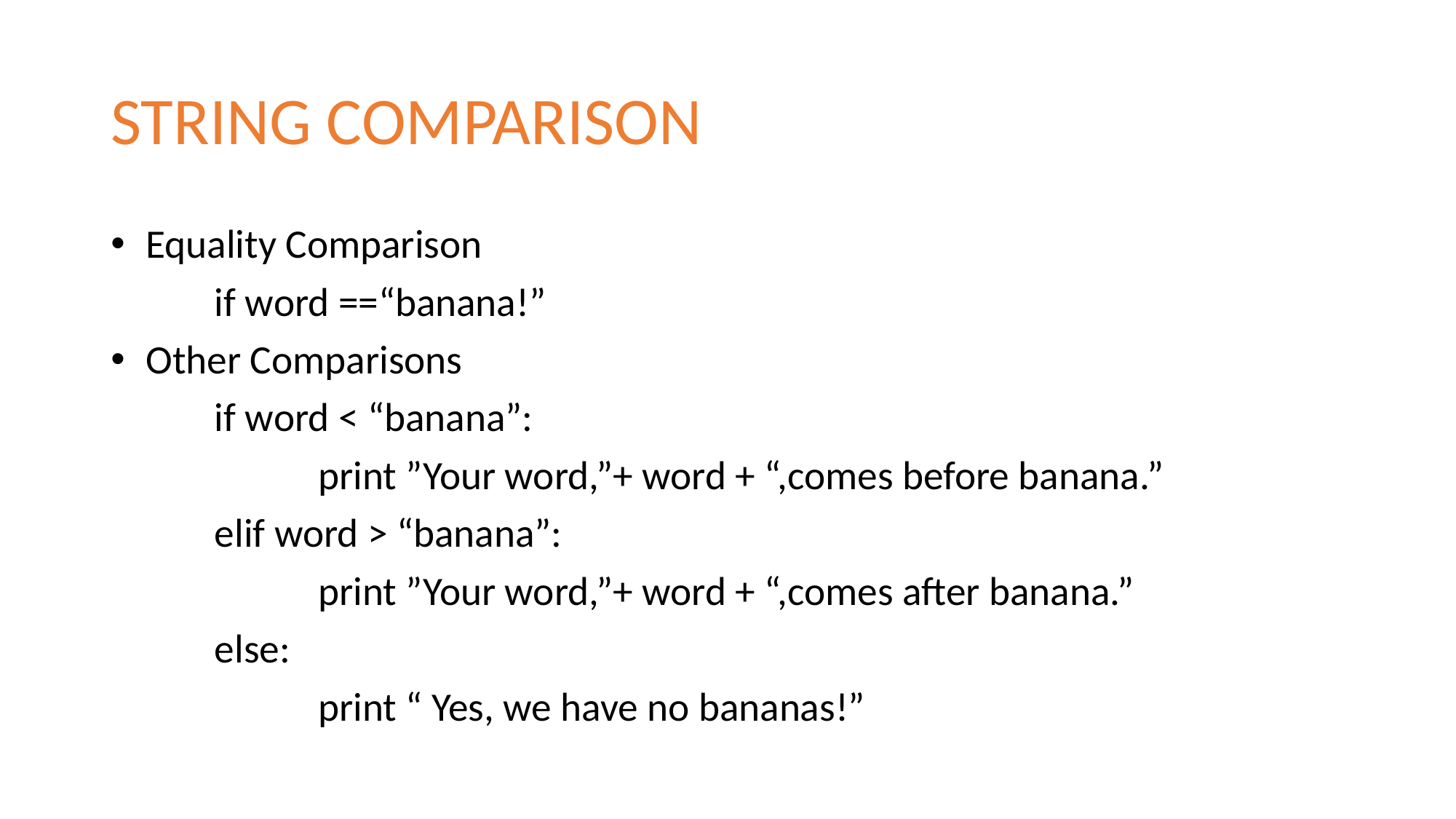

# STRING COMPARISON
 Equality Comparison
	if word ==“banana!”
 Other Comparisons
	if word < “banana”:
		print ”Your word,”+ word + “,comes before banana.”
	elif word > “banana”:
		print ”Your word,”+ word + “,comes after banana.”
	else:
		print “ Yes, we have no bananas!”